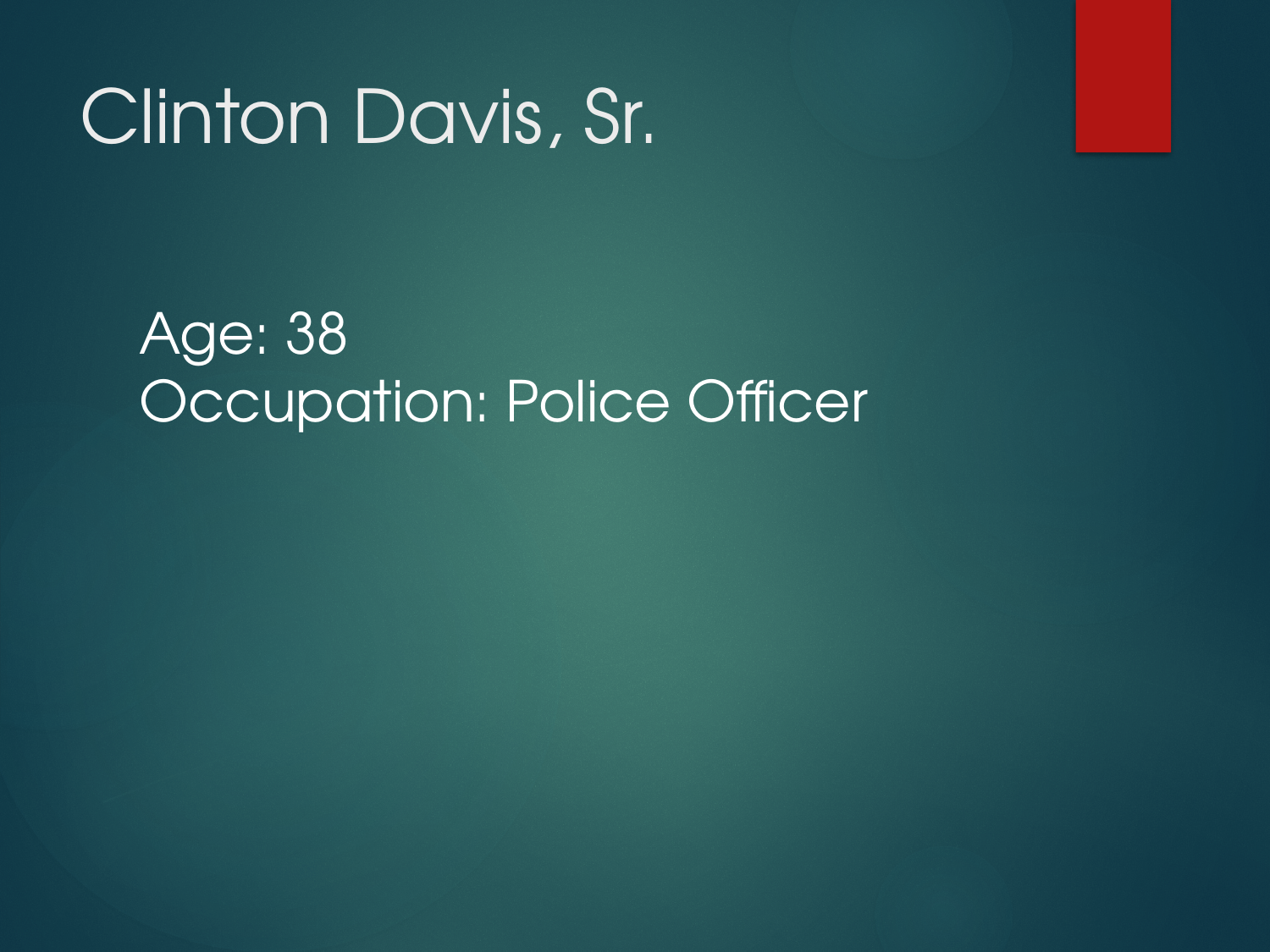

# Clinton Davis, Sr.

Age: 38
Occupation: Police Officer